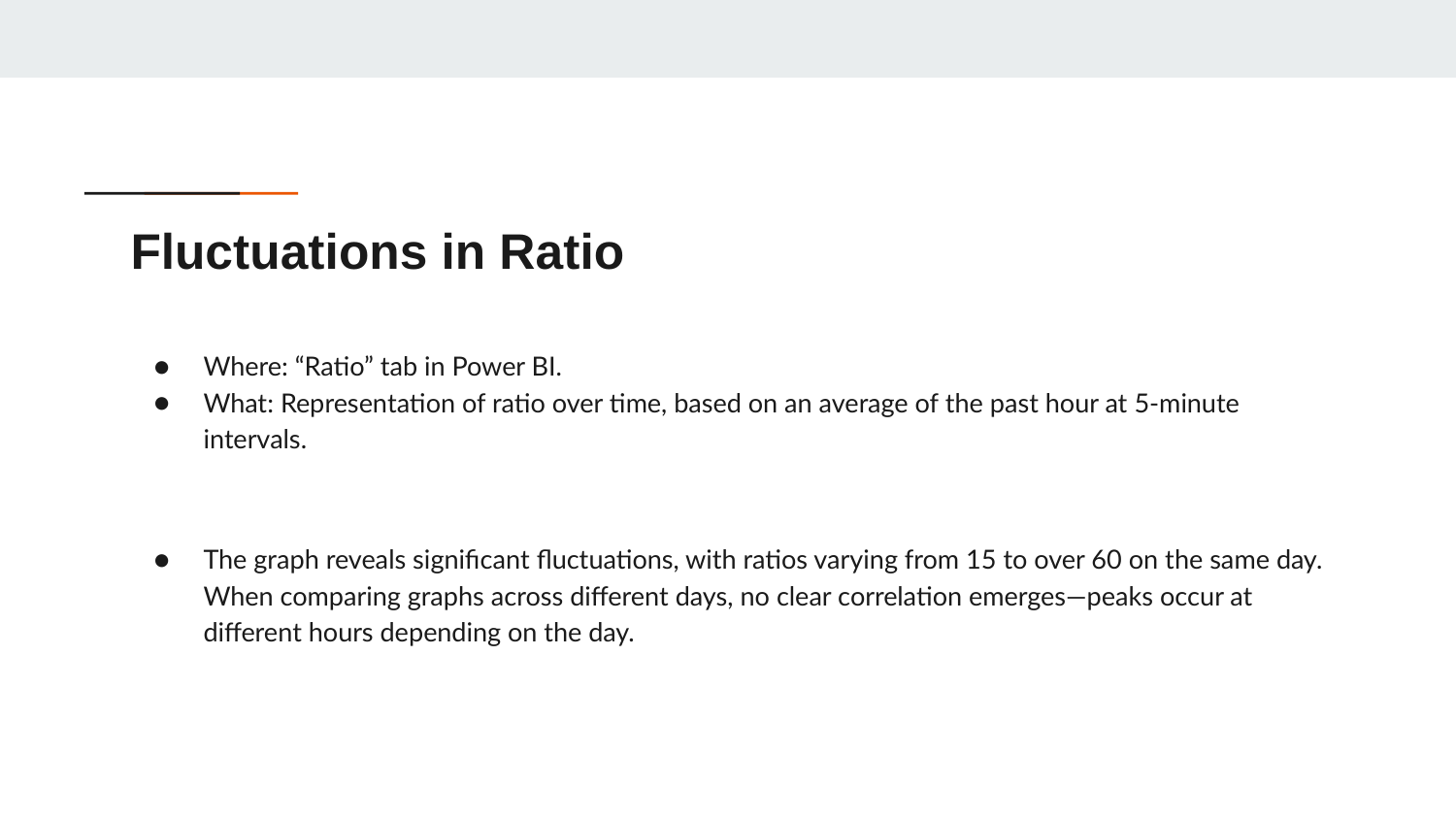

# Fluctuations in Ratio
Where: “Ratio” tab in Power BI.
What: Representation of ratio over time, based on an average of the past hour at 5-minute intervals.

The graph reveals significant fluctuations, with ratios varying from 15 to over 60 on the same day. When comparing graphs across different days, no clear correlation emerges—peaks occur at different hours depending on the day.